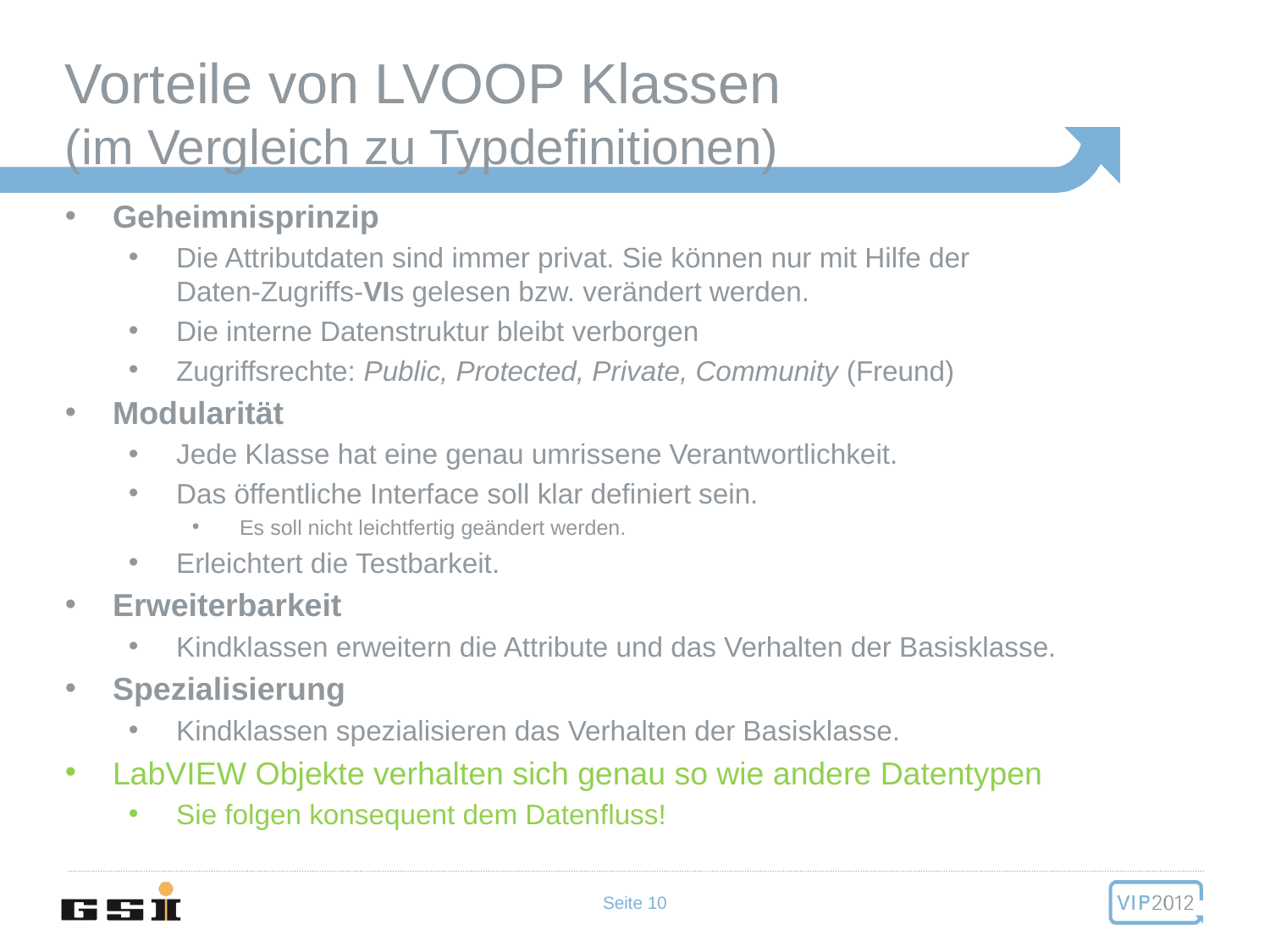

# Vorteile von LVOOP Klassen (im Vergleich zu Typdefinitionen)
Geheimnisprinzip
Die Attributdaten sind immer privat. Sie können nur mit Hilfe der
Daten-Zugriffs-VIs gelesen bzw. verändert werden.
Die interne Datenstruktur bleibt verborgen
Zugriffsrechte: Public, Protected, Private, Community (Freund)
Modularität
Jede Klasse hat eine genau umrissene Verantwortlichkeit.
Das öffentliche Interface soll klar definiert sein.
Es soll nicht leichtfertig geändert werden.
Erleichtert die Testbarkeit.
Erweiterbarkeit
Kindklassen erweitern die Attribute und das Verhalten der Basisklasse.
Spezialisierung
Kindklassen spezialisieren das Verhalten der Basisklasse.
LabVIEW Objekte verhalten sich genau so wie andere Datentypen
Sie folgen konsequent dem Datenfluss!

Seite 10